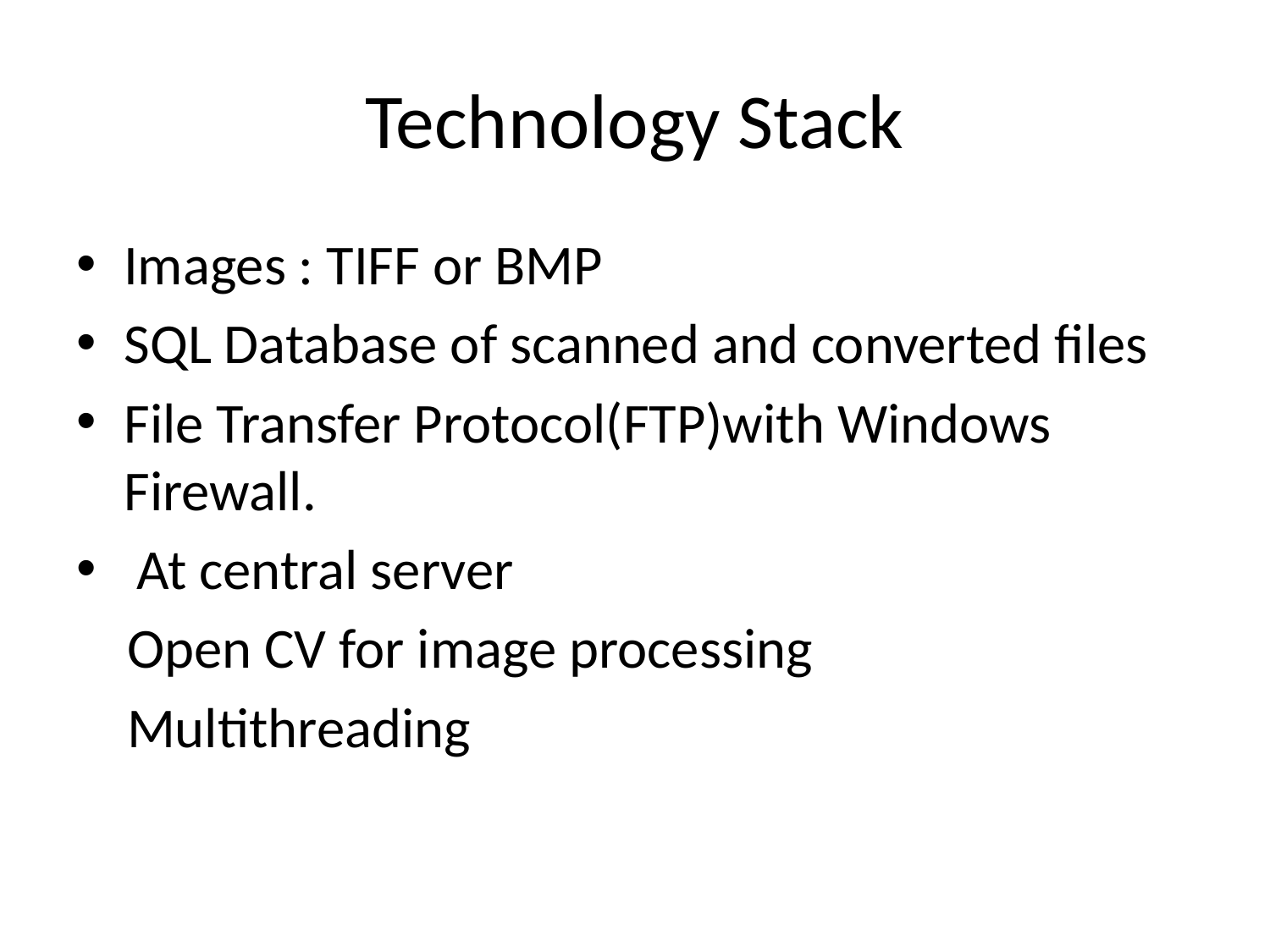

# Technology Stack
Images : TIFF or BMP
SQL Database of scanned and converted files
File Transfer Protocol(FTP)with Windows Firewall.
 At central server
    Open CV for image processing
    Multithreading